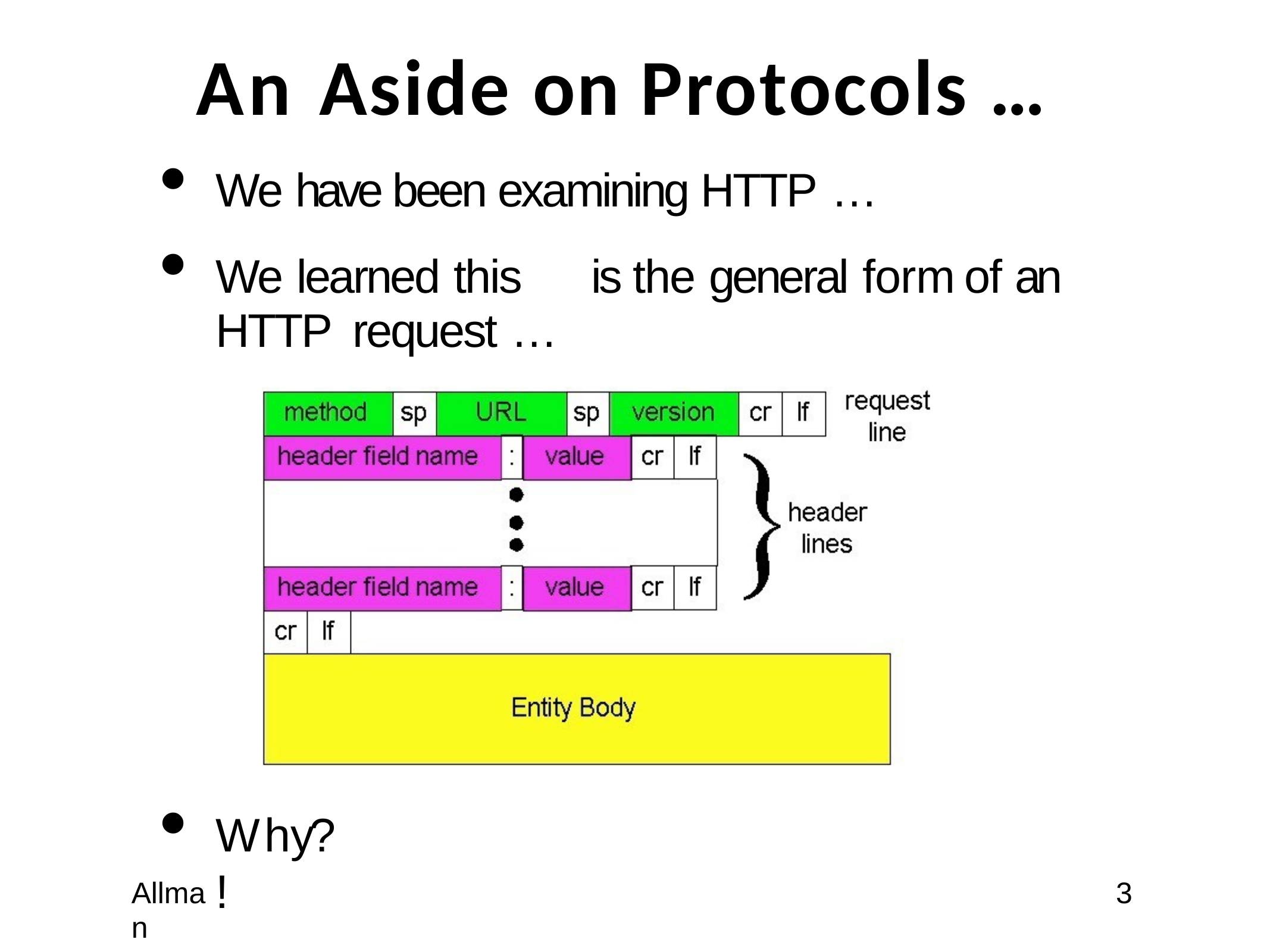

# An Aside on Protocols …
We have been examining HTTP …
We learned this	is	the general form	of an HTTP  request …

Why?!
Allman
3